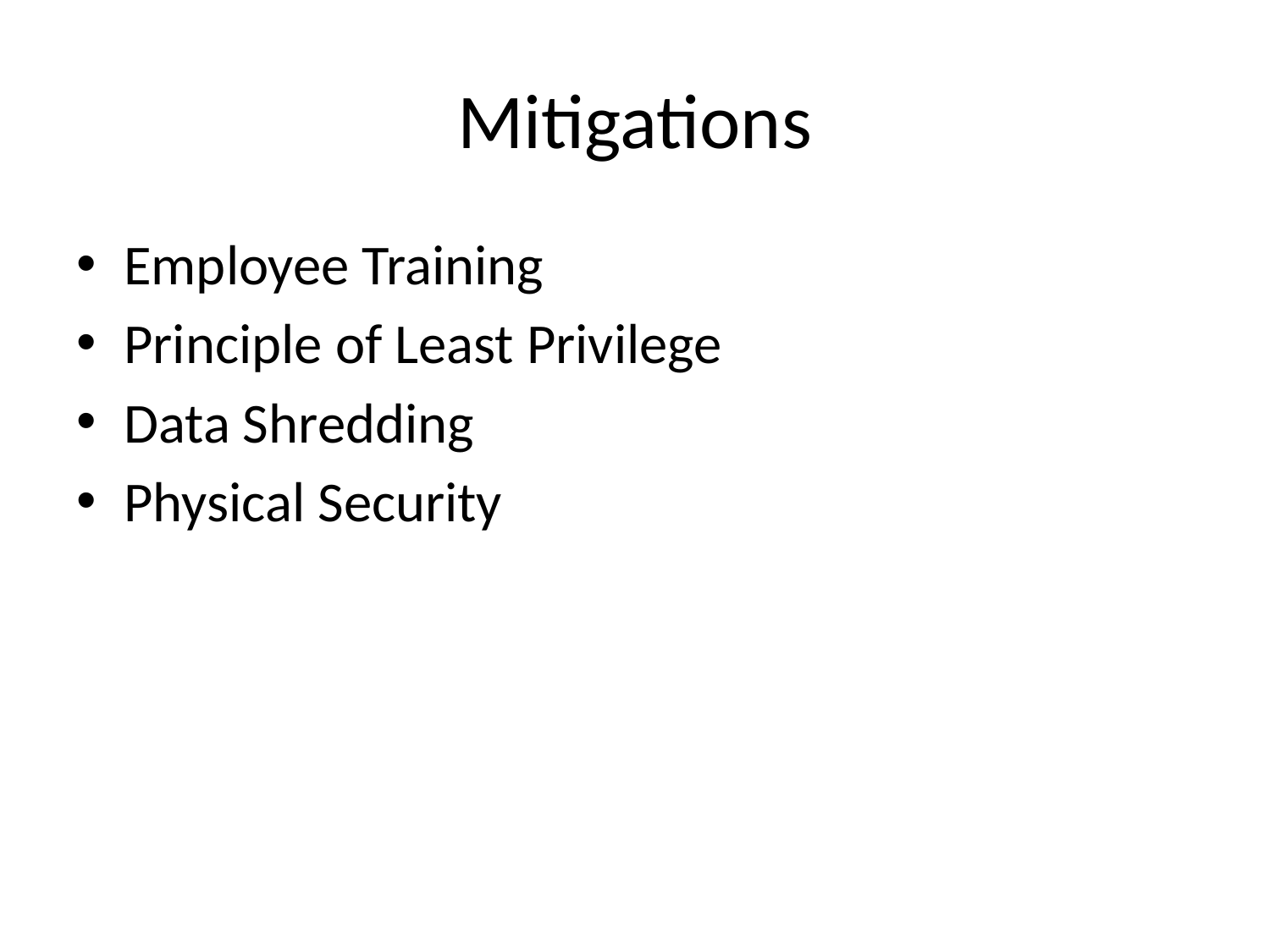

# Mitigations
Employee Training
Principle of Least Privilege
Data Shredding
Physical Security